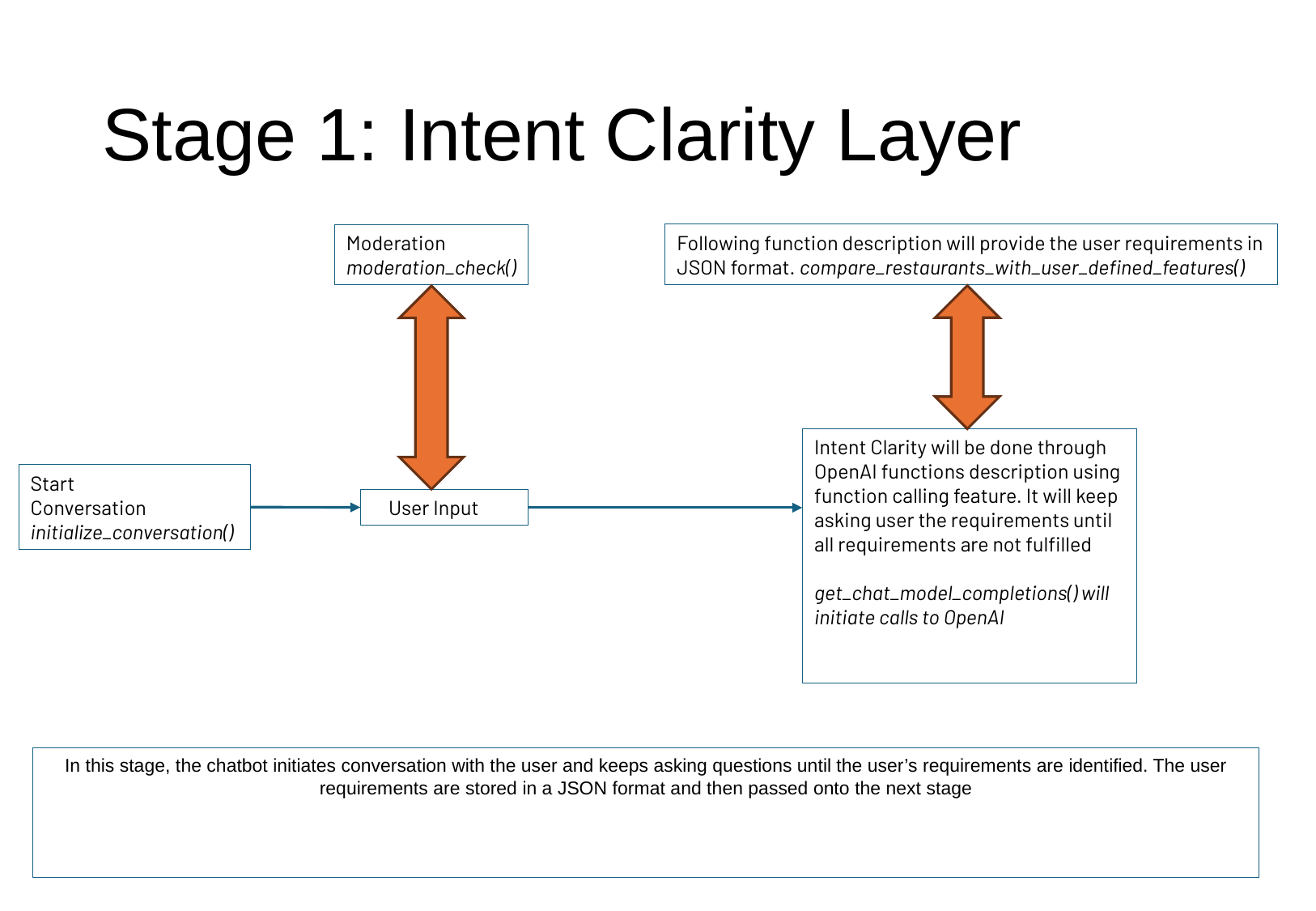

# Stage 1: Intent Clarity Layer
Following function description will provide the user requirements in JSON format. compare_restaurants_with_user_defined_features()
Moderation
moderation_check()

Intent Clarity will be done through OpenAI functions description using function calling feature. It will keep asking user the requirements until all requirements are not fulfilled

get_chat_model_completions() will initiate calls to OpenAI

Start
Conversation
initialize_conversation()
    User Input
In this stage, the chatbot initiates conversation with the user and keeps asking questions until the user’s requirements are identified. The user requirements are stored in a JSON format and then passed onto the next stage